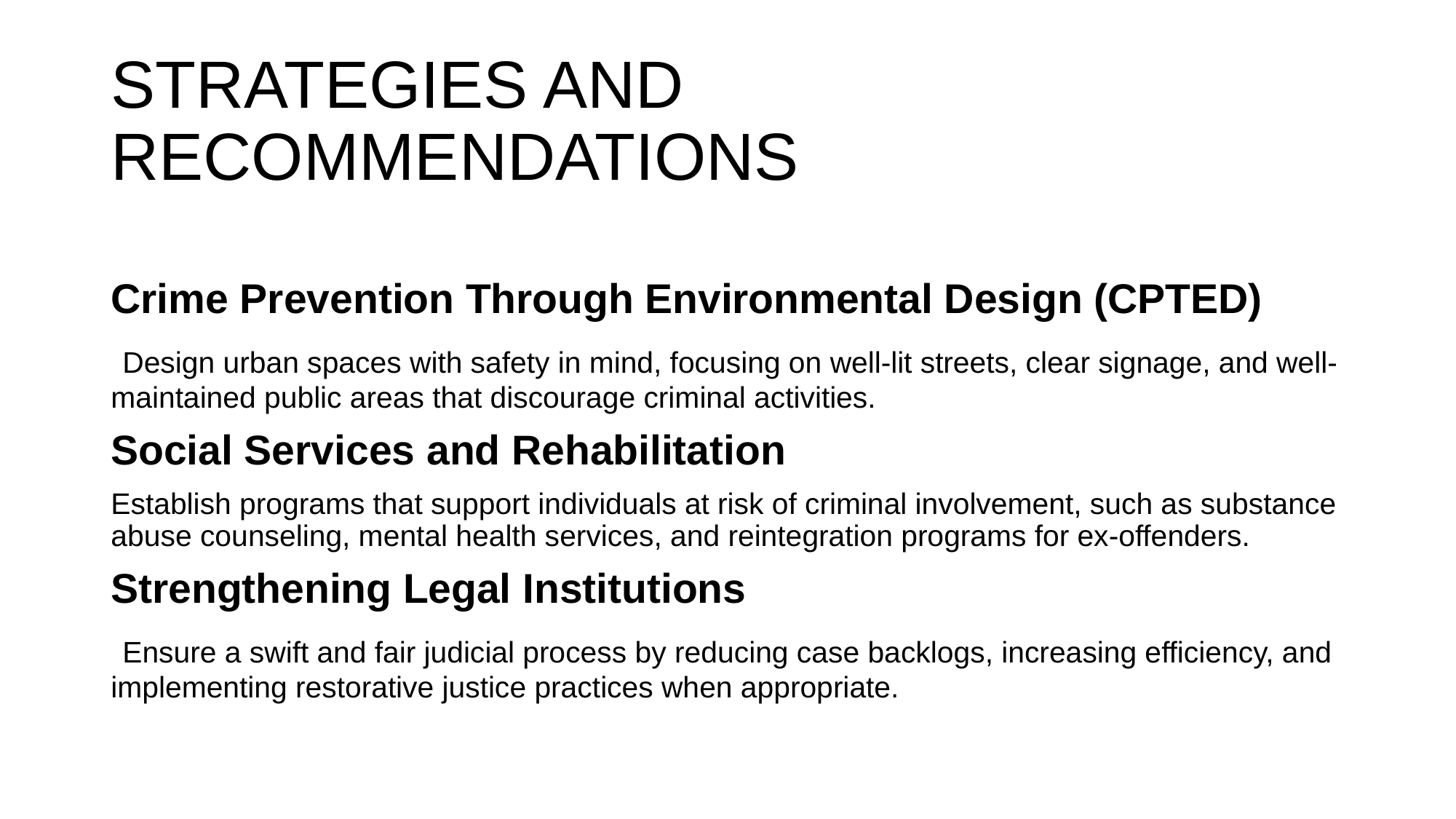

# STRATEGIES AND RECOMMENDATIONS

Crime Prevention Through Environmental Design (CPTED)
 Design urban spaces with safety in mind, focusing on well-lit streets, clear signage, and well-maintained public areas that discourage criminal activities.
Social Services and Rehabilitation
Establish programs that support individuals at risk of criminal involvement, such as substance abuse counseling, mental health services, and reintegration programs for ex-offenders.
Strengthening Legal Institutions
 Ensure a swift and fair judicial process by reducing case backlogs, increasing efficiency, and implementing restorative justice practices when appropriate.